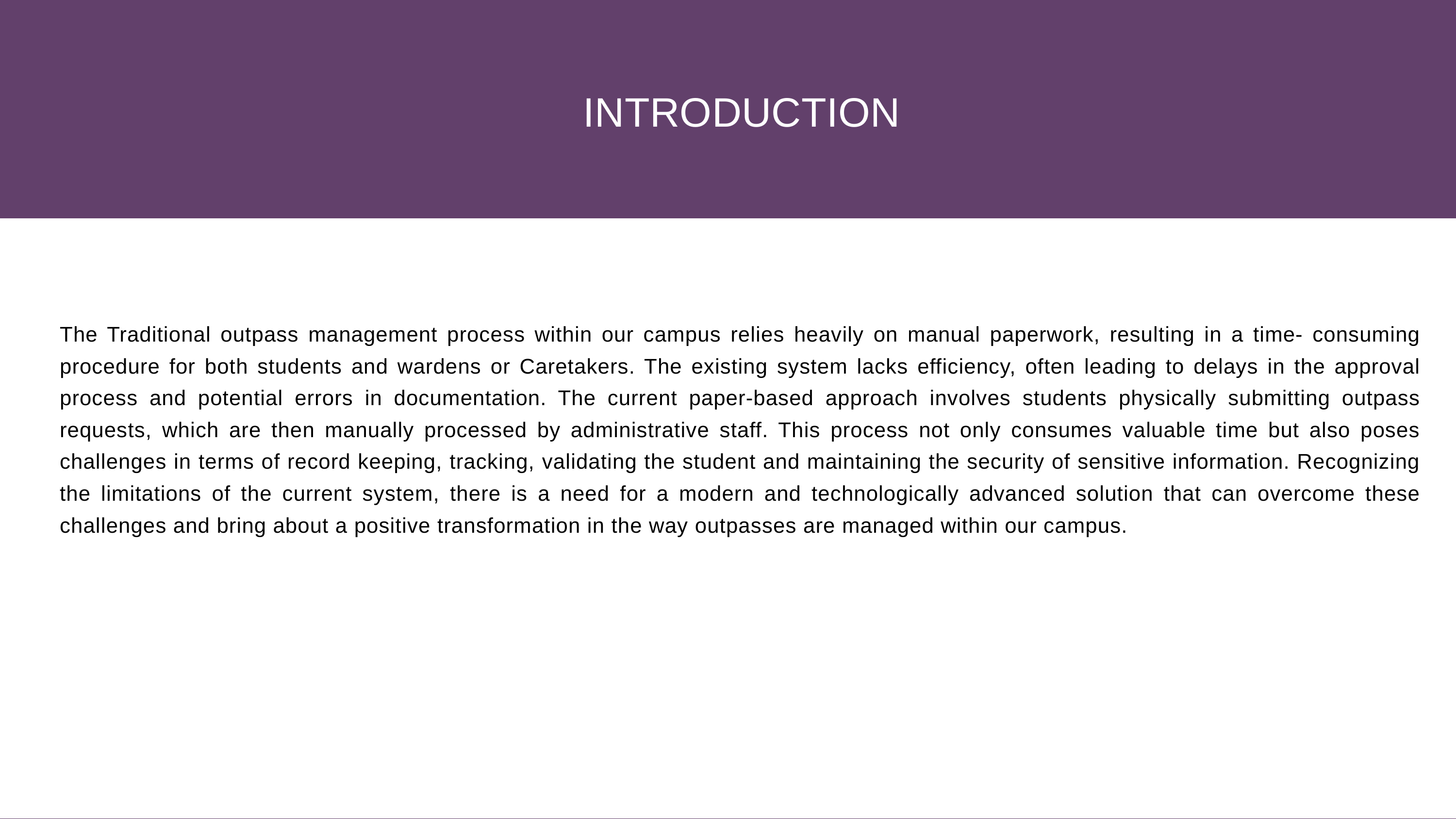

INTRODUCTION

The Traditional outpass management process within our campus relies heavily on manual paperwork, resulting in a time- consuming procedure for both students and wardens or Caretakers. The existing system lacks efficiency, often leading to delays in the approval process and potential errors in documentation. The current paper-based approach involves students physically submitting outpass requests, which are then manually processed by administrative staff. This process not only consumes valuable time but also poses challenges in terms of record keeping, tracking, validating the student and maintaining the security of sensitive information. Recognizing the limitations of the current system, there is a need for a modern and technologically advanced solution that can overcome these challenges and bring about a positive transformation in the way outpasses are managed within our campus.